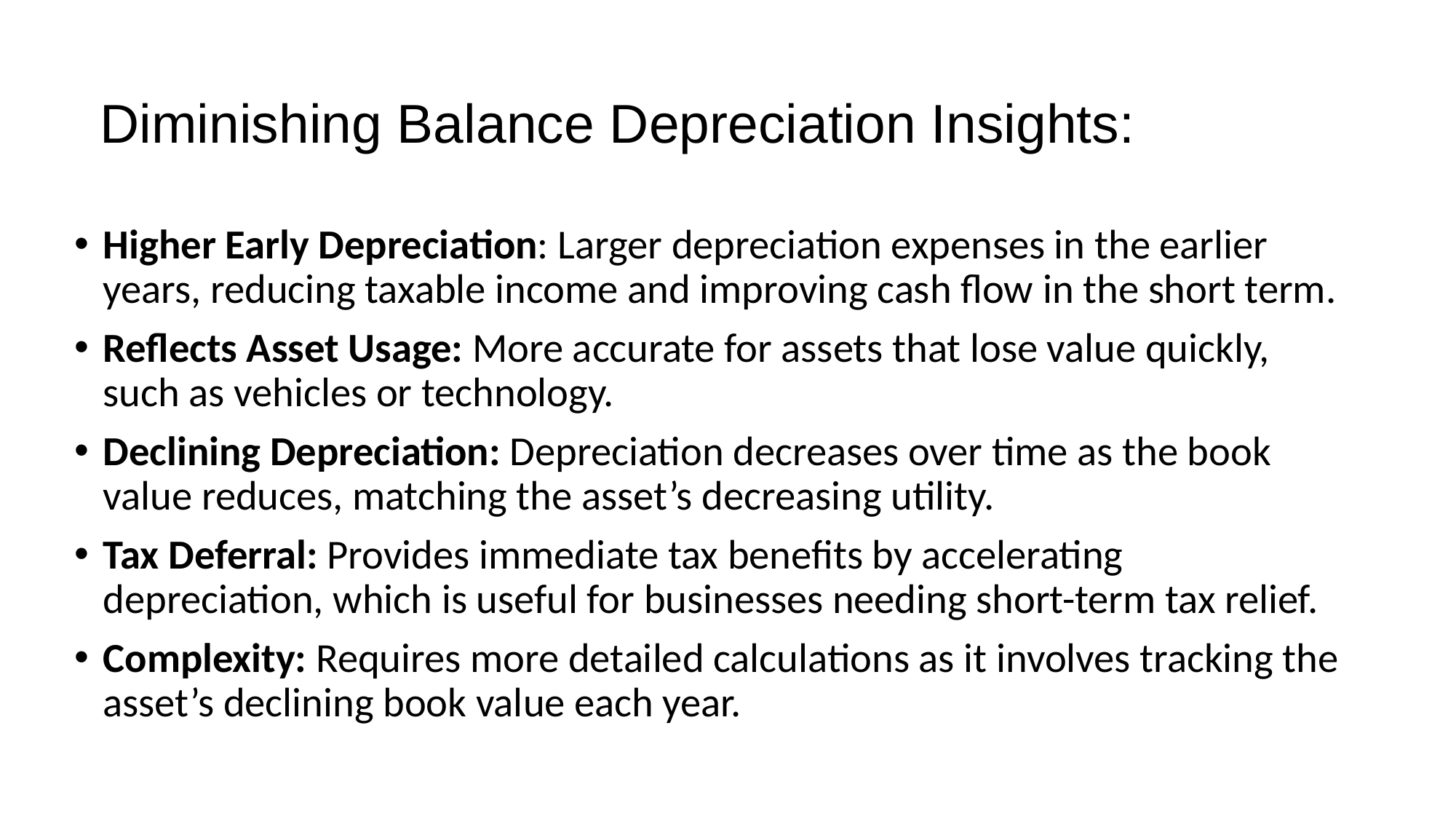

# Diminishing Balance Depreciation Insights:
Higher Early Depreciation: Larger depreciation expenses in the earlier years, reducing taxable income and improving cash flow in the short term.
Reflects Asset Usage: More accurate for assets that lose value quickly, such as vehicles or technology.
Declining Depreciation: Depreciation decreases over time as the book value reduces, matching the asset’s decreasing utility.
Tax Deferral: Provides immediate tax benefits by accelerating depreciation, which is useful for businesses needing short-term tax relief.
Complexity: Requires more detailed calculations as it involves tracking the asset’s declining book value each year.